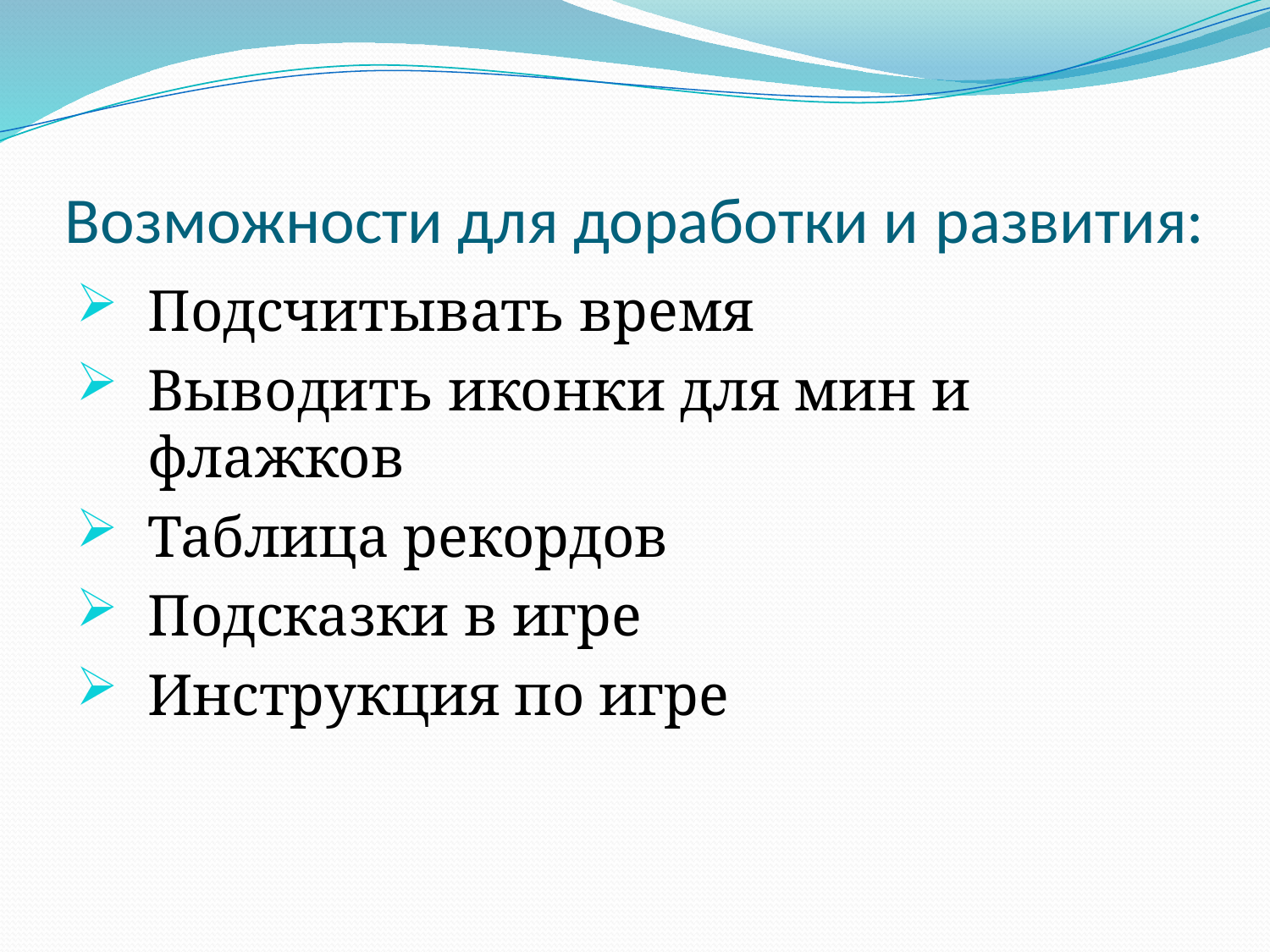

# Возможности для доработки и развития:
Подсчитывать время
Выводить иконки для мин и флажков
Таблица рекордов
Подсказки в игре
Инструкция по игре